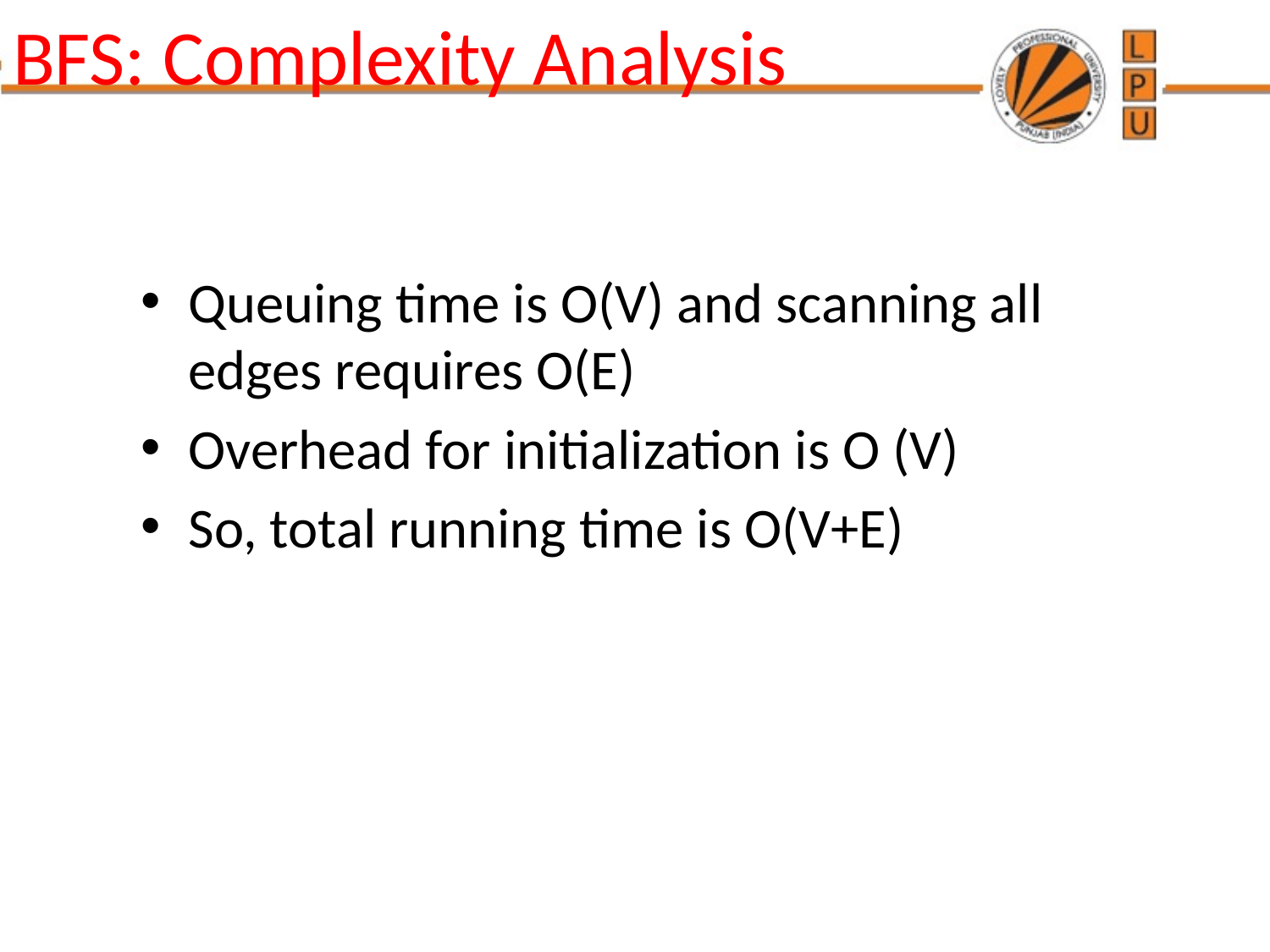

# BFS: Complexity Analysis
Queuing time is O(V) and scanning all edges requires O(E)
Overhead for initialization is O (V)
So, total running time is O(V+E)